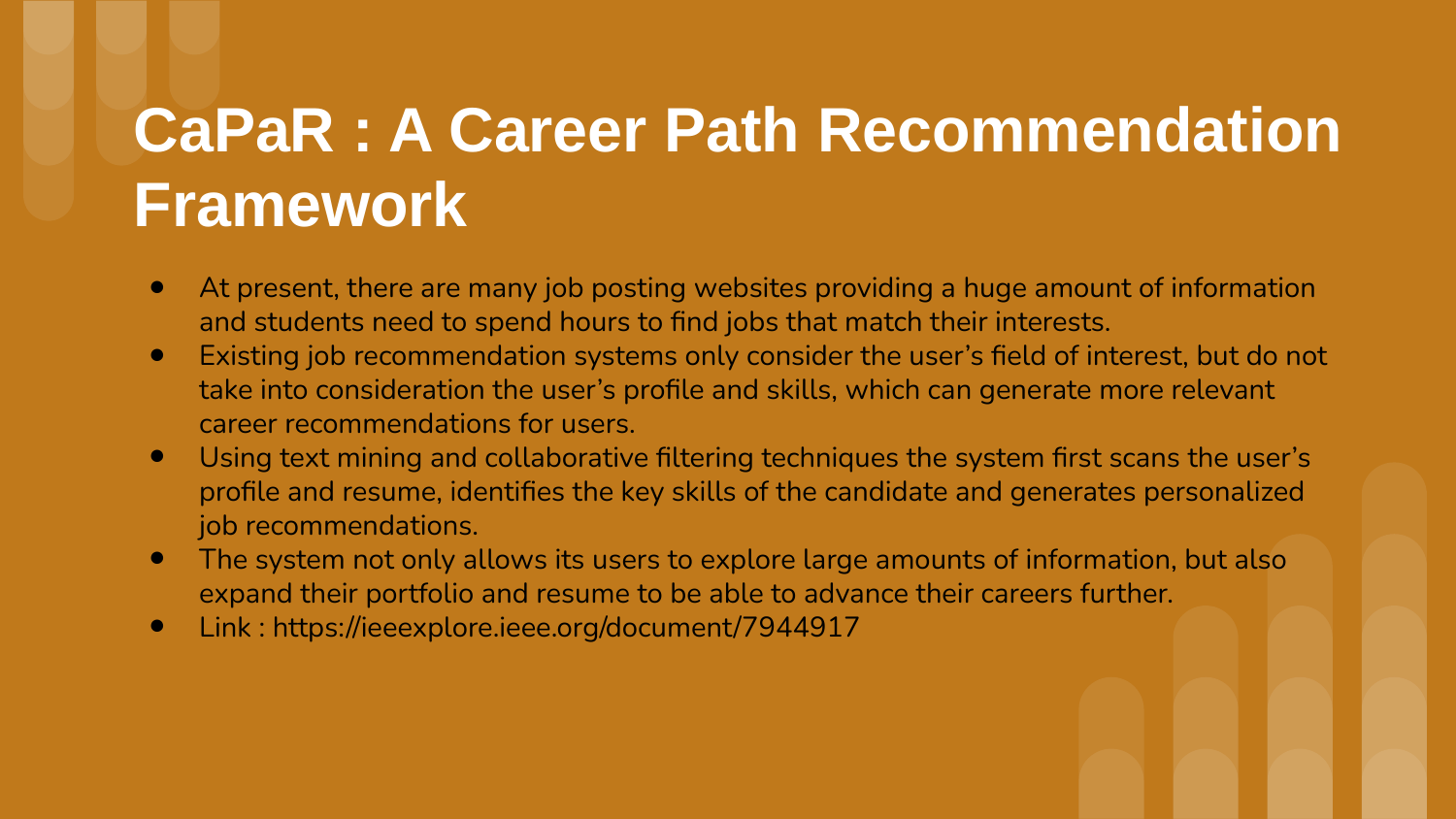

# CaPaR : A Career Path Recommendation Framework
At present, there are many job posting websites providing a huge amount of information and students need to spend hours to find jobs that match their interests.
Existing job recommendation systems only consider the user’s field of interest, but do not take into consideration the user’s profile and skills, which can generate more relevant career recommendations for users.
Using text mining and collaborative filtering techniques the system first scans the user’s profile and resume, identifies the key skills of the candidate and generates personalized job recommendations.
The system not only allows its users to explore large amounts of information, but also expand their portfolio and resume to be able to advance their careers further.
Link : https://ieeexplore.ieee.org/document/7944917